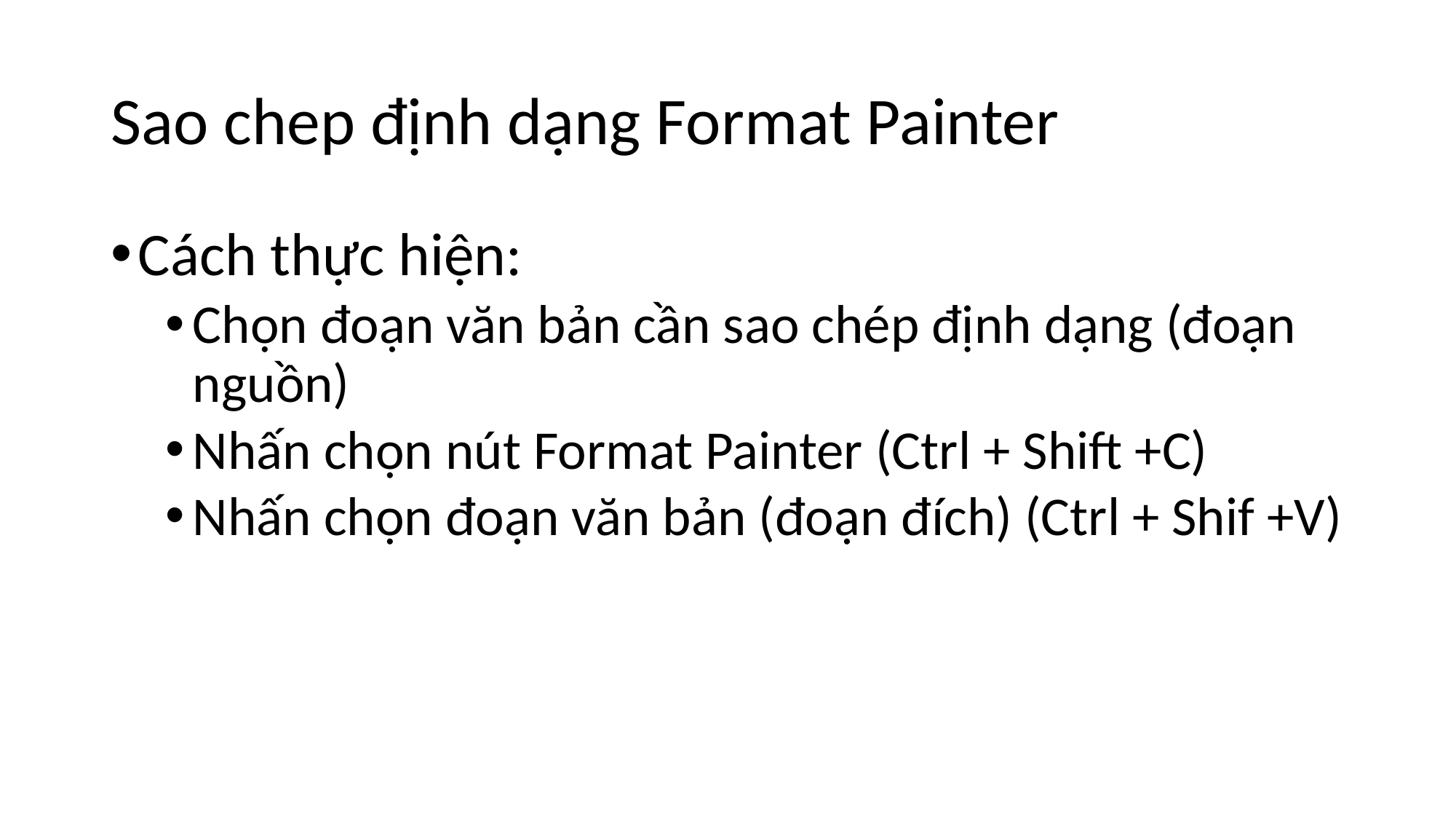

# Sao chep định dạng Format Painter
Cách thực hiện:
Chọn đoạn văn bản cần sao chép định dạng (đoạn nguồn)
Nhấn chọn nút Format Painter (Ctrl + Shift +C)
Nhấn chọn đoạn văn bản (đoạn đích) (Ctrl + Shif +V)